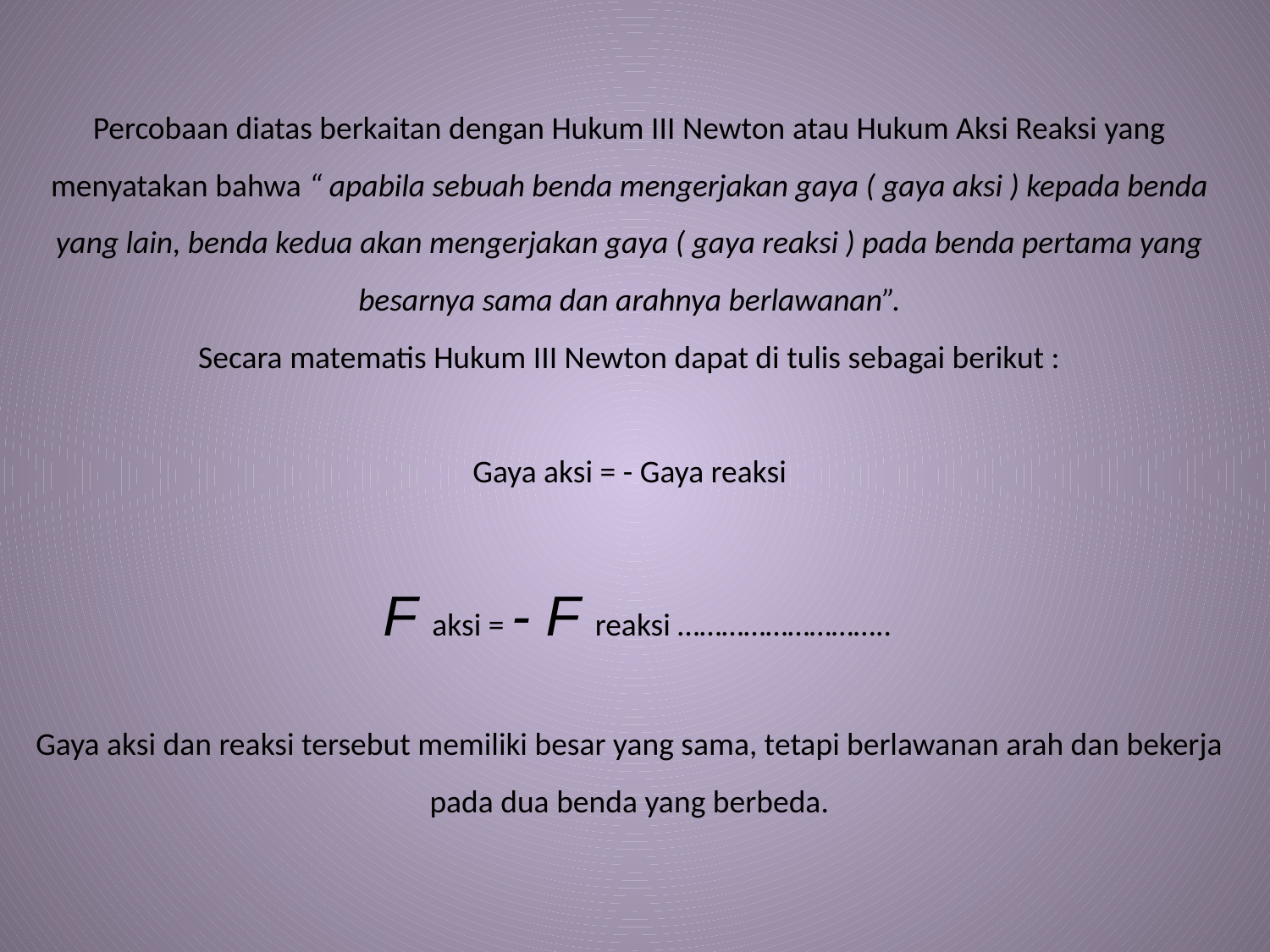

# Percobaan diatas berkaitan dengan Hukum III Newton atau Hukum Aksi Reaksi yang menyatakan bahwa “ apabila sebuah benda mengerjakan gaya ( gaya aksi ) kepada benda yang lain, benda kedua akan mengerjakan gaya ( gaya reaksi ) pada benda pertama yang besarnya sama dan arahnya berlawanan”. Secara matematis Hukum III Newton dapat di tulis sebagai berikut : Gaya aksi = - Gaya reaksi F aksi = - F reaksi ……………………….. Gaya aksi dan reaksi tersebut memiliki besar yang sama, tetapi berlawanan arah dan bekerja pada dua benda yang berbeda.